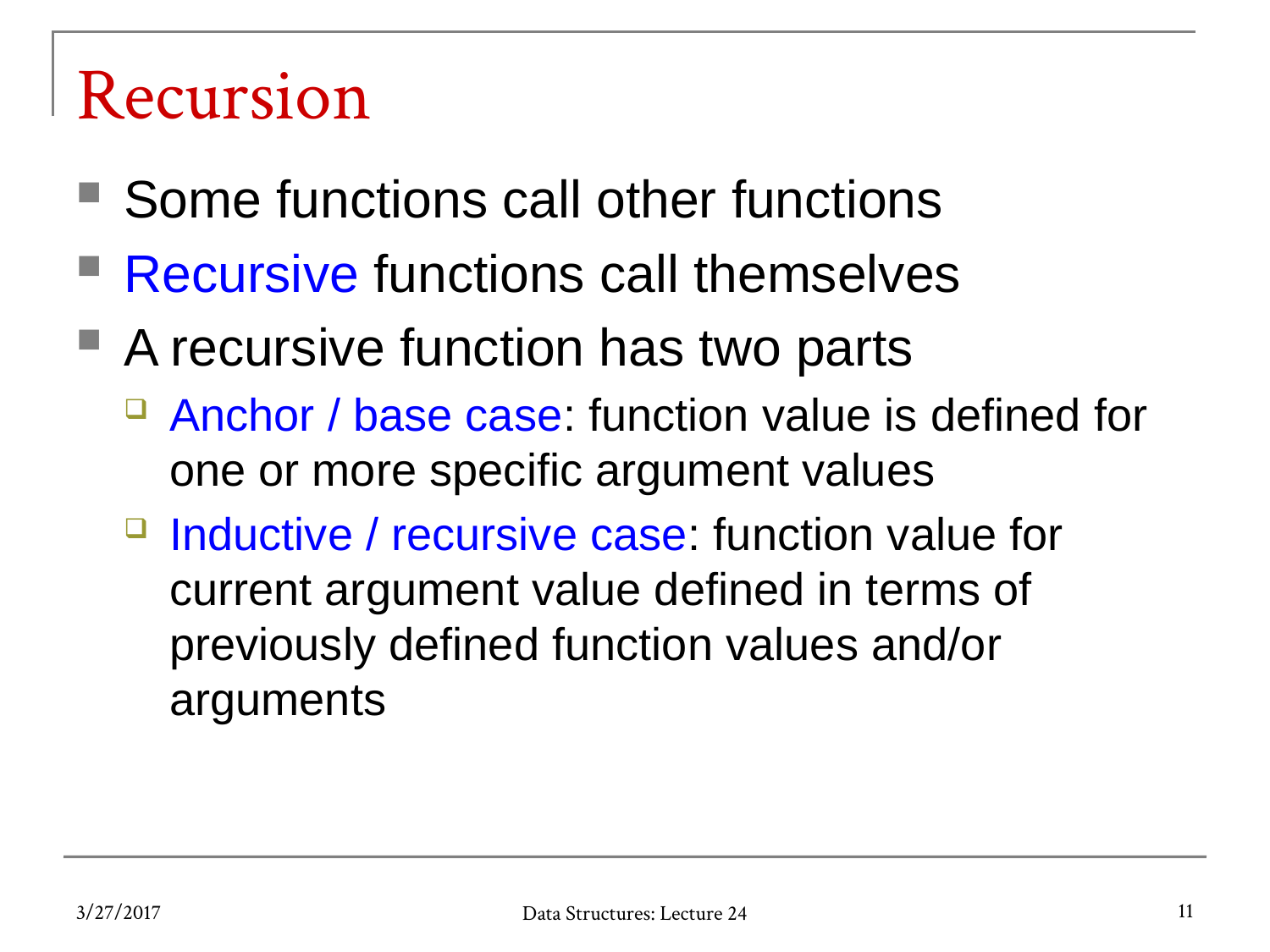

# Recursion
Some functions call other functions
Recursive functions call themselves
A recursive function has two parts
Anchor / base case: function value is defined for one or more specific argument values
Inductive / recursive case: function value for current argument value defined in terms of previously defined function values and/or arguments
3/27/2017
11
Data Structures: Lecture 24